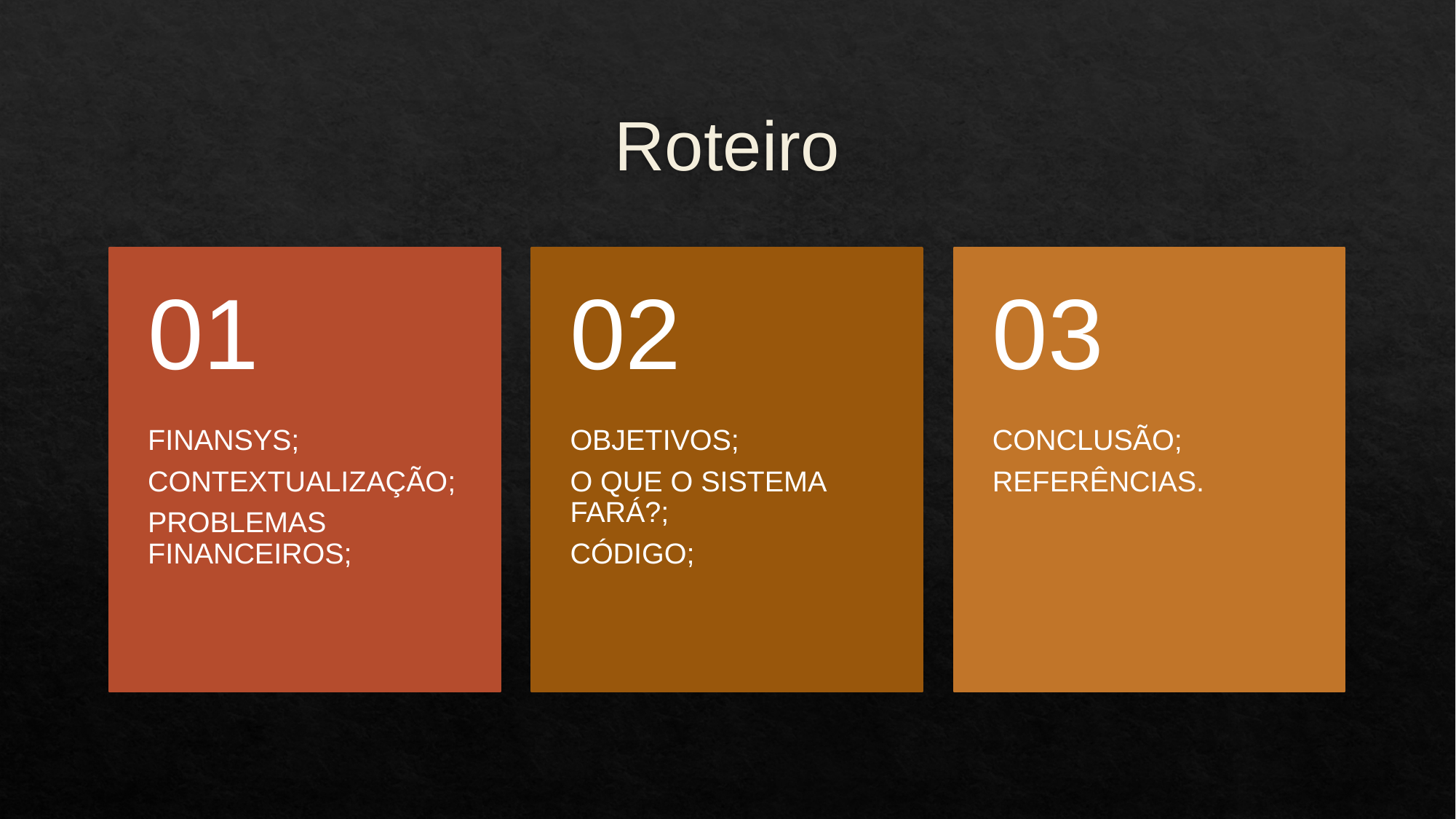

# Roteiro
Finansys;
Contextualização;
Problemas financeiros;
01
Objetivos;
O que o Sistema fará?;
Código;
02
Conclusão;
Referências.
03